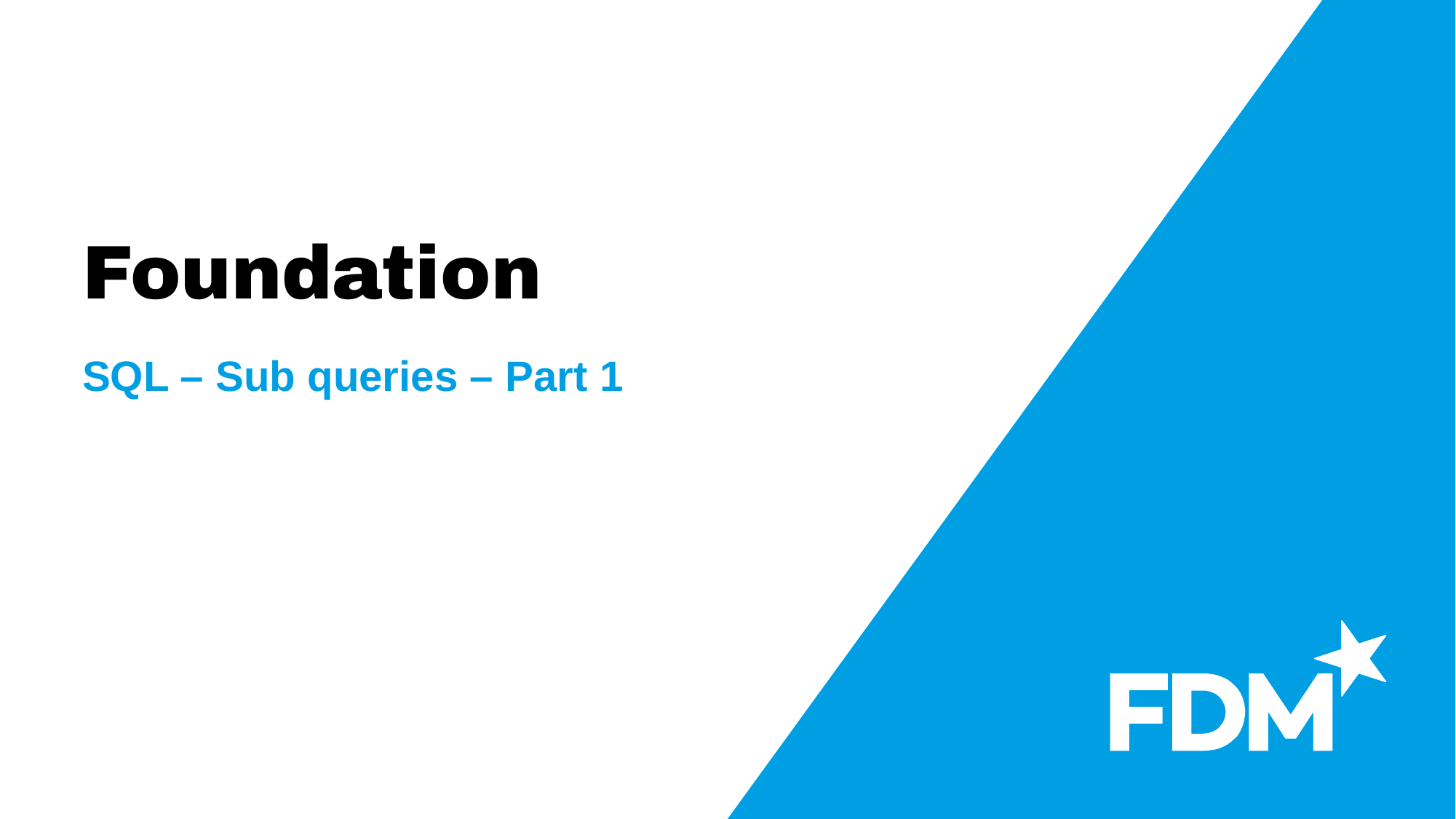

# Foundation
SQL – Sub queries – Part 1